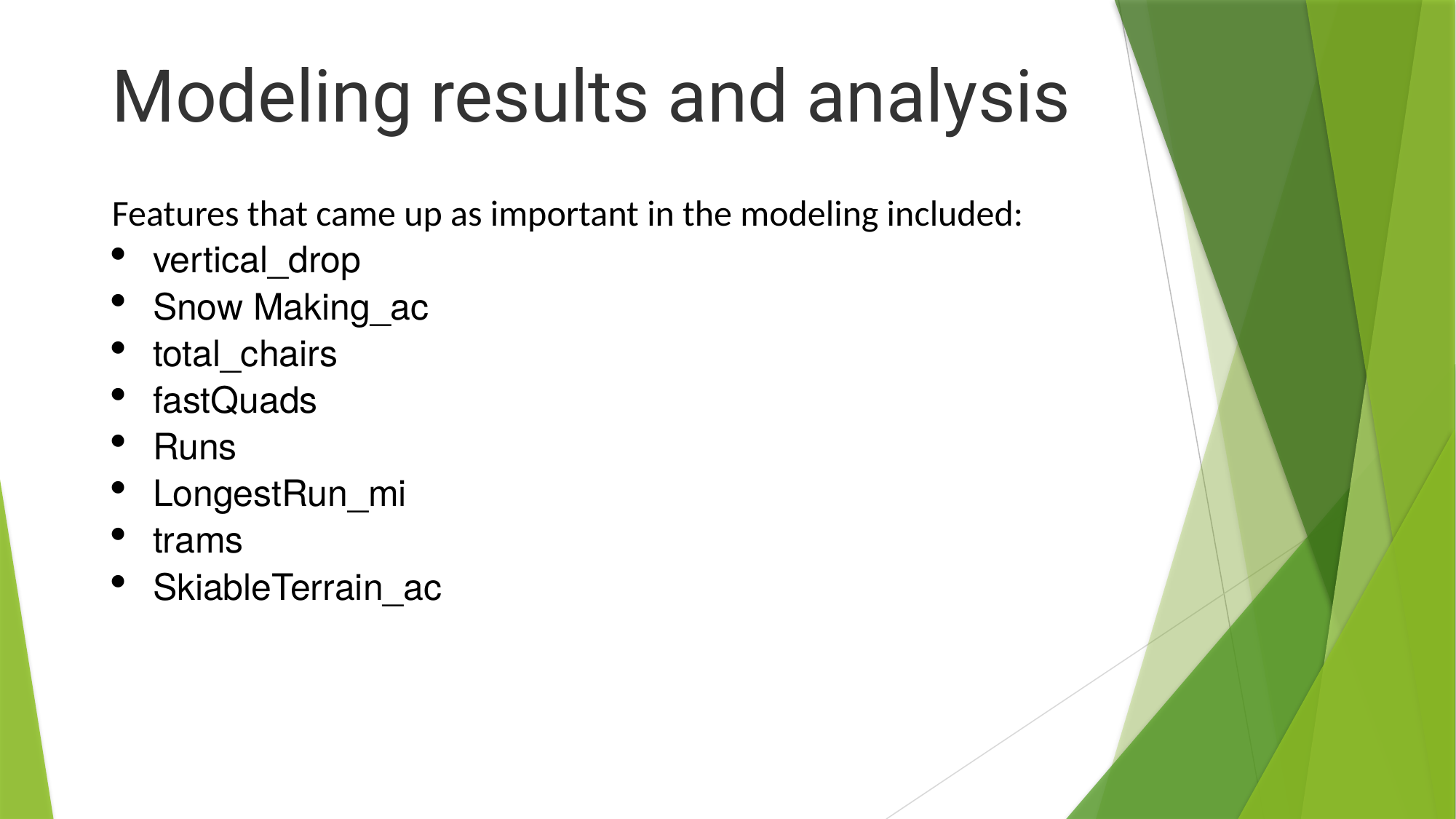

Modeling results and analysis
Features that came up as important in the modeling included:
vertical_drop
Snow Making_ac
total_chairs
fastQuads
Runs
LongestRun_mi
trams
SkiableTerrain_ac